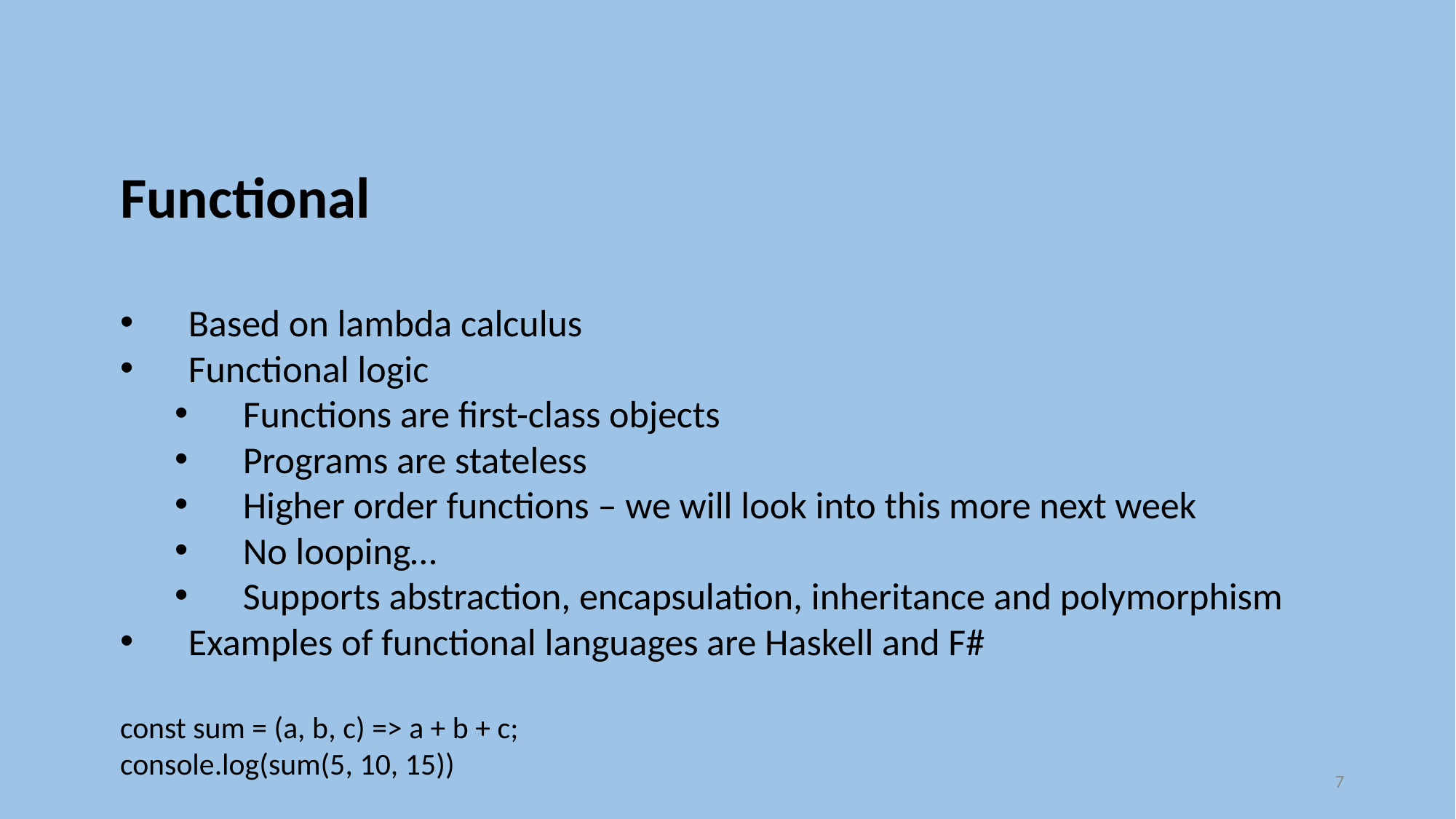

Functional

Based on lambda calculus
Functional logic
Functions are first-class objects
Programs are stateless
Higher order functions – we will look into this more next week
No looping…
Supports abstraction, encapsulation, inheritance and polymorphism
Examples of functional languages are Haskell and F#

const sum = (a, b, c) => a + b + c;
console.log(sum(5, 10, 15))

7